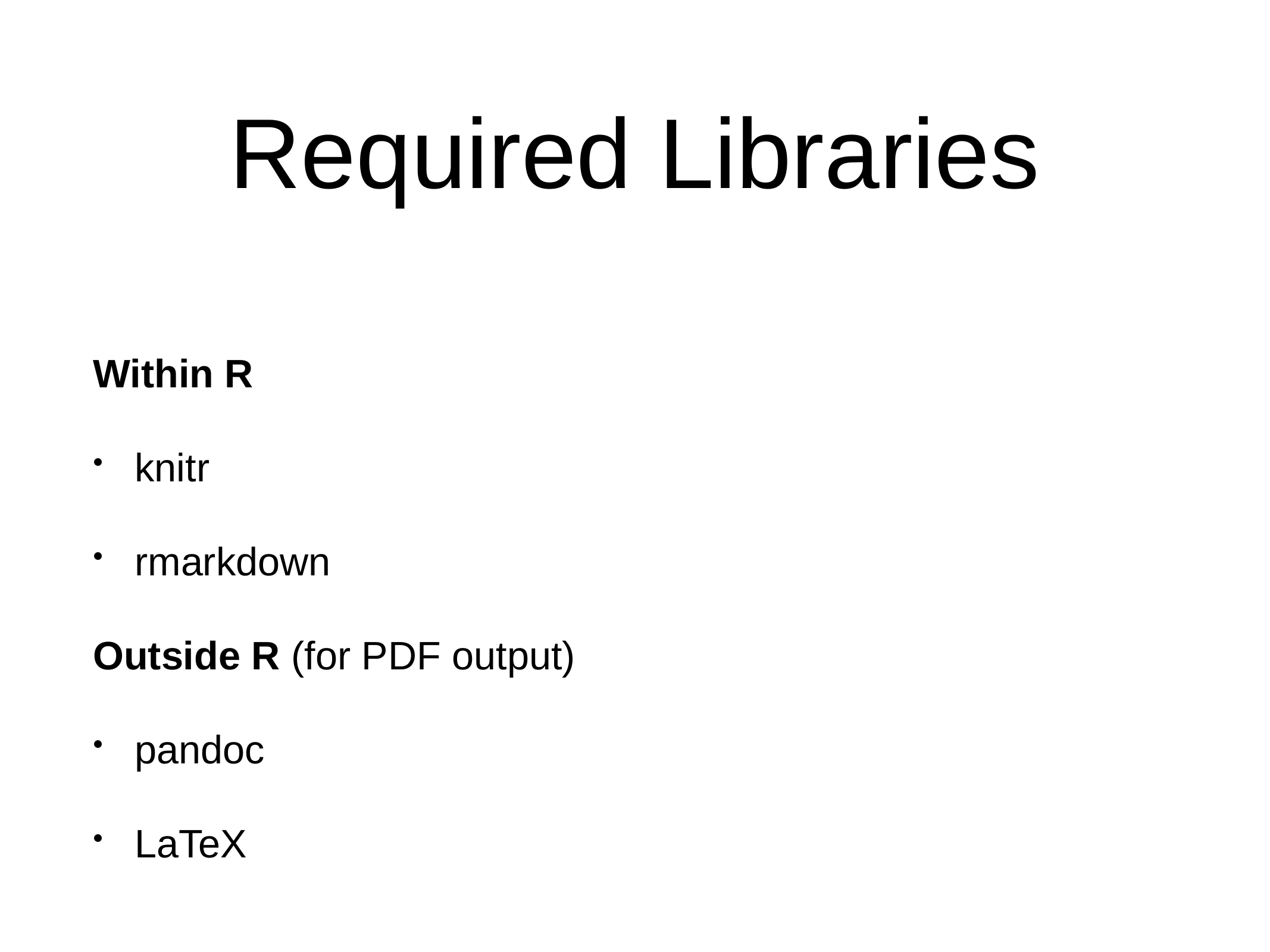

# Required Libraries

Within R
knitr
rmarkdown
Outside R (for PDF output)
pandoc
LaTeX